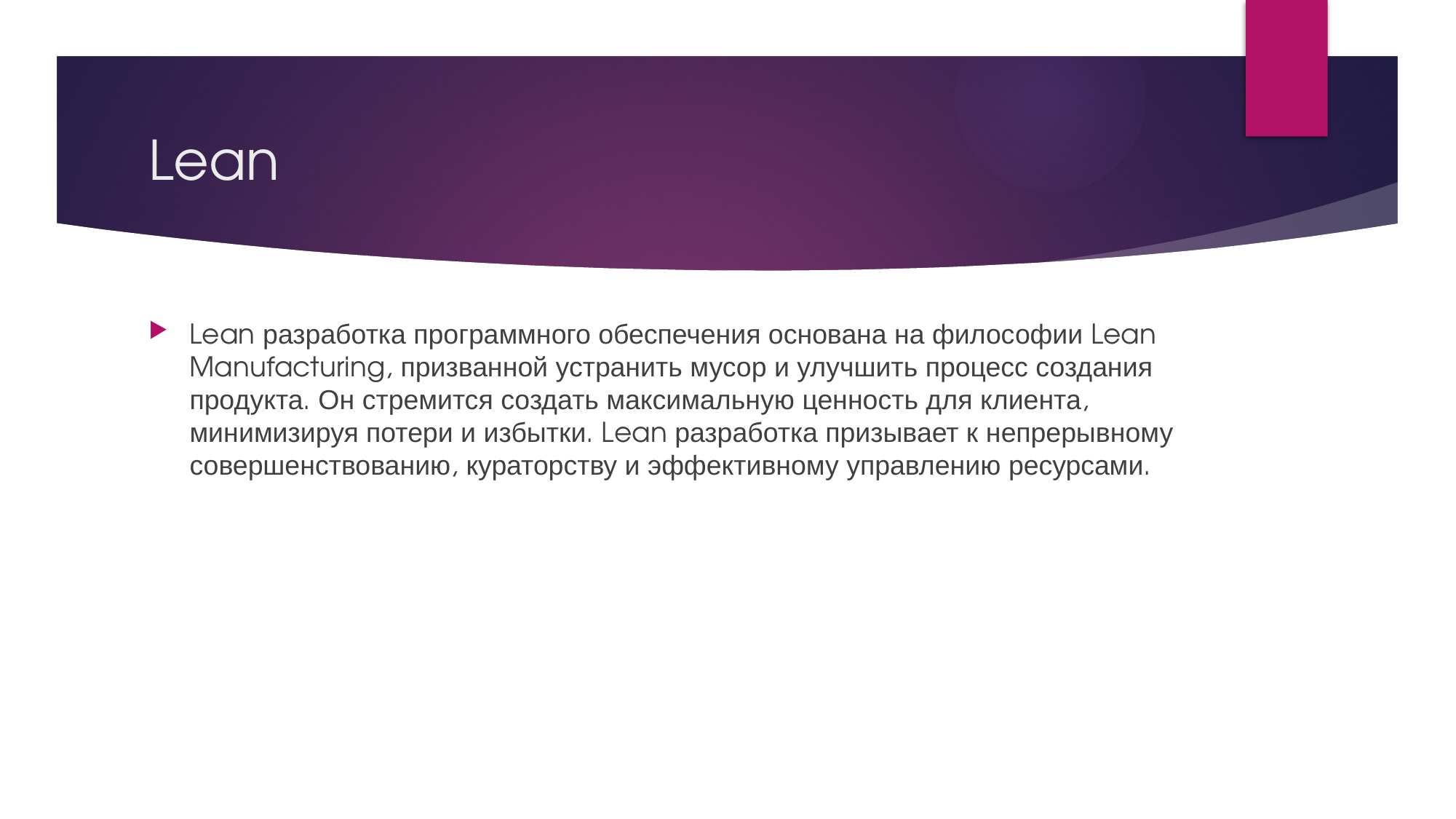

# Lean
Lean разработка программного обеспечения основана на философии Lean Manufacturing, призванной устранить мусор и улучшить процесс создания продукта. Он стремится создать максимальную ценность для клиента, минимизируя потери и избытки. Lean разработка призывает к непрерывному совершенствованию, кураторству и эффективному управлению ресурсами.